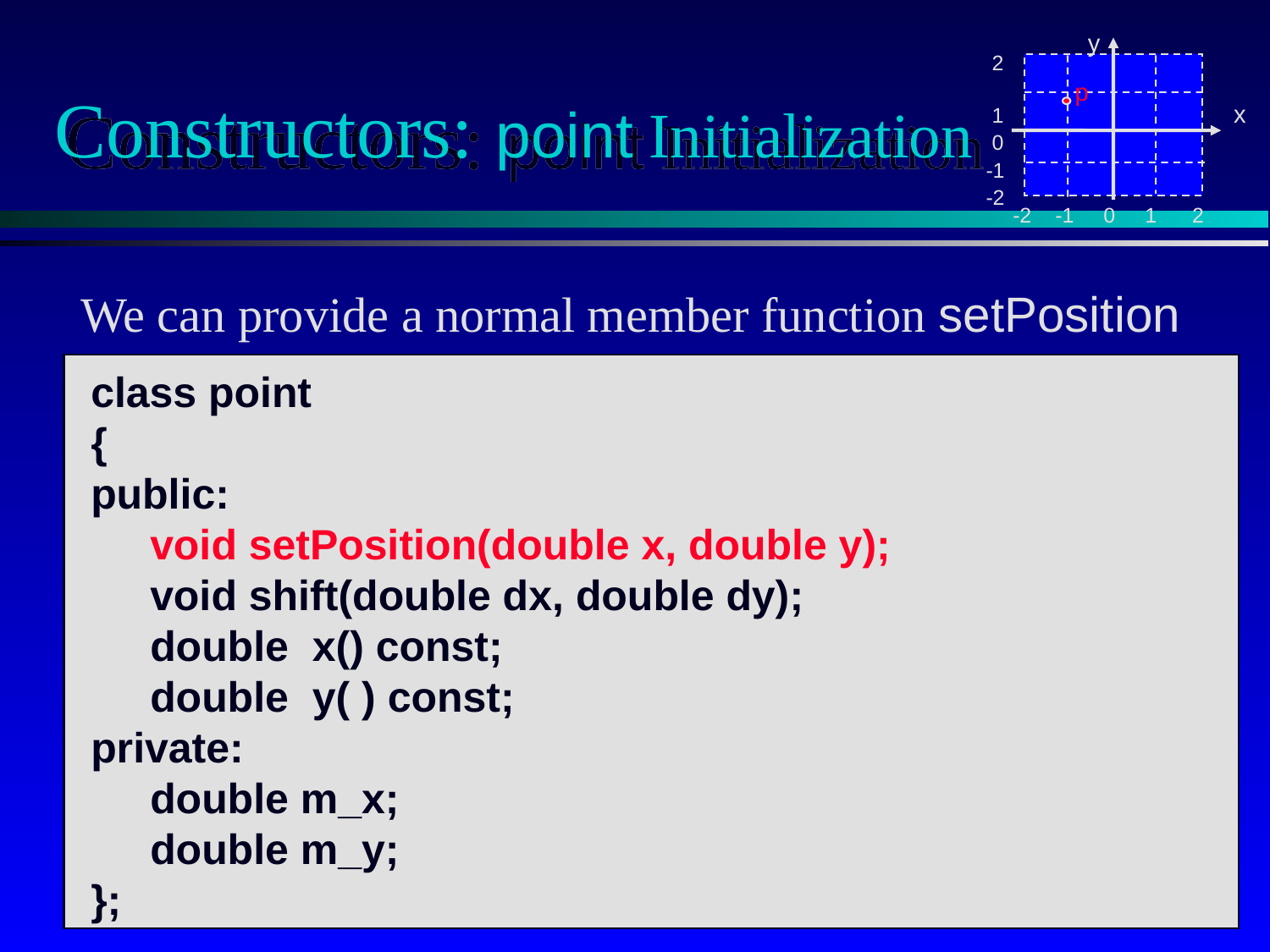

y

 2
 1
 0
-1
-2

 -2    -1     0     1      2
p
x

# Constructors: point Initialization
We can provide a normal member function setPosition

class point
{
public:
     void setPosition(double x, double y);
     void shift(double dx, double dy);
     double  x() const;
     double  y( ) const;
private:
     double m_x;
     double m_y;
};